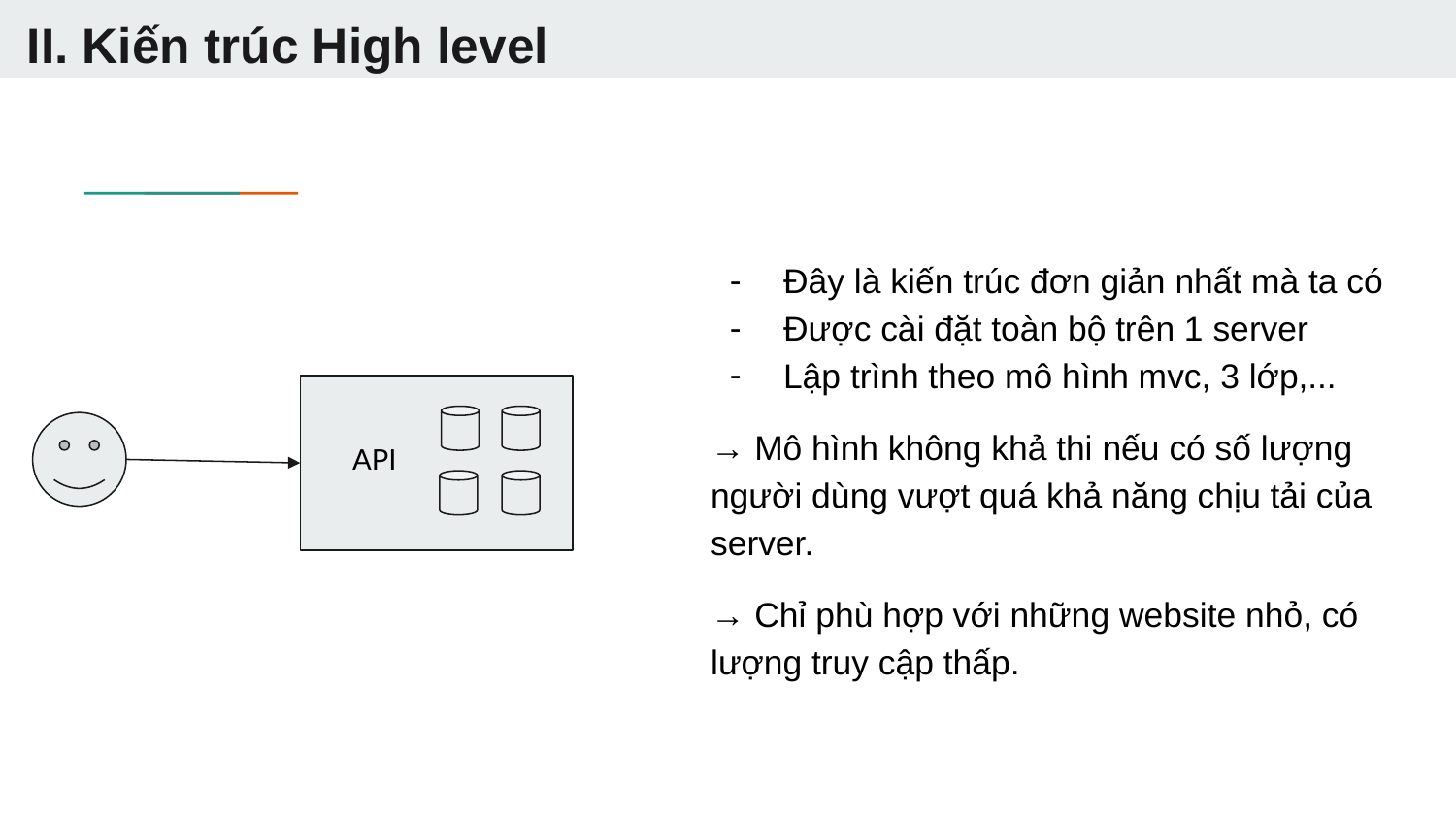

# II. Kiến trúc High level
Đây là kiến trúc đơn giản nhất mà ta có
Được cài đặt toàn bộ trên 1 server
Lập trình theo mô hình mvc, 3 lớp,...
→ Mô hình không khả thi nếu có số lượng người dùng vượt quá khả năng chịu tải của server.
→ Chỉ phù hợp với những website nhỏ, có lượng truy cập thấp.

API